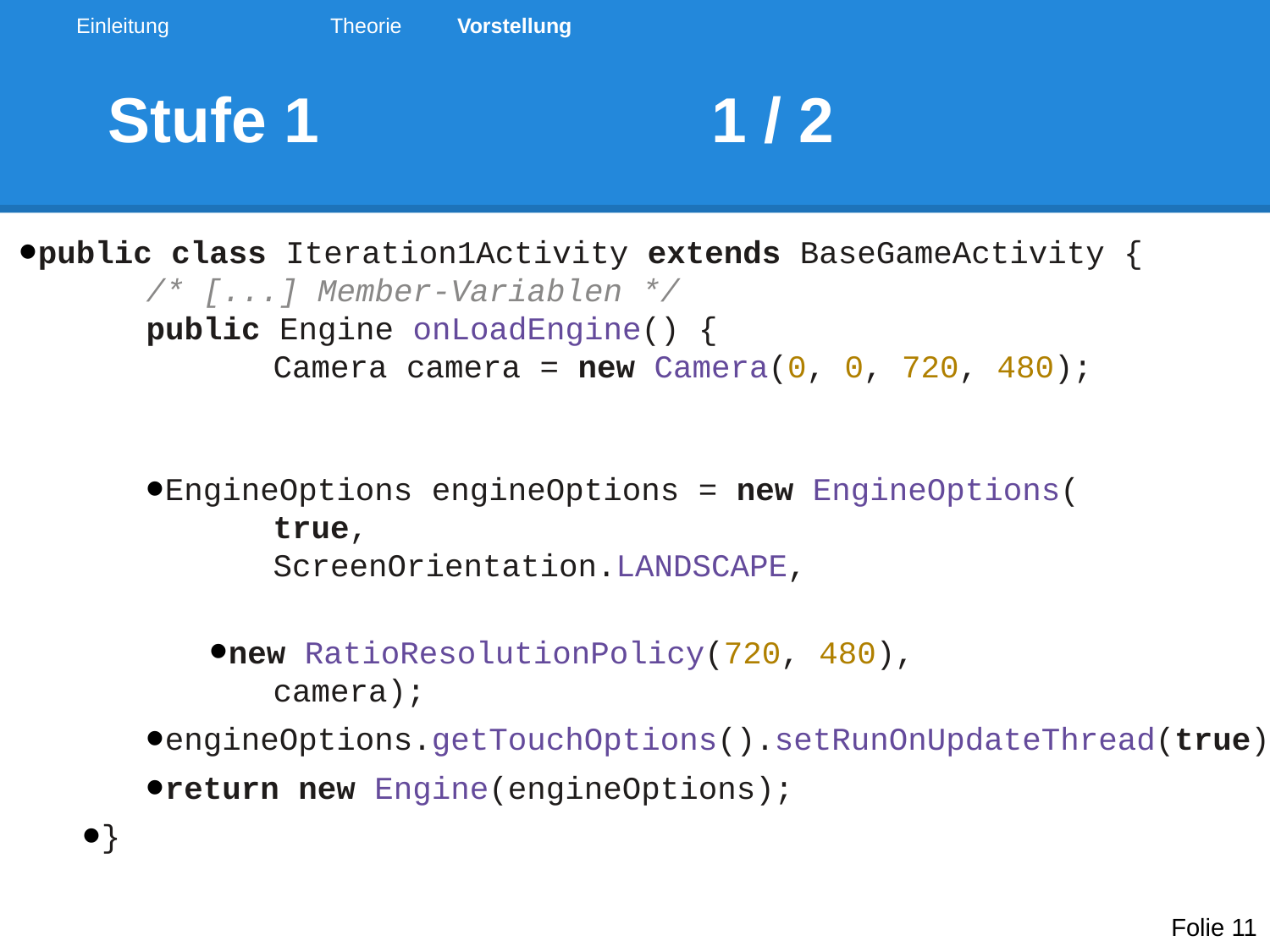

Einleitung		Theorie	Vorstellung
# Stufe 1 			1 / 2
public class Iteration1Activity extends BaseGameActivity {
	/* [...] Member-Variablen */
	public Engine onLoadEngine() {
		Camera camera = new Camera(0, 0, 720, 480);

EngineOptions engineOptions = new EngineOptions(
	true,
	ScreenOrientation.LANDSCAPE,
new RatioResolutionPolicy(720, 480),
	camera);
engineOptions.getTouchOptions().setRunOnUpdateThread(true);
return new Engine(engineOptions);
}
Folie 11